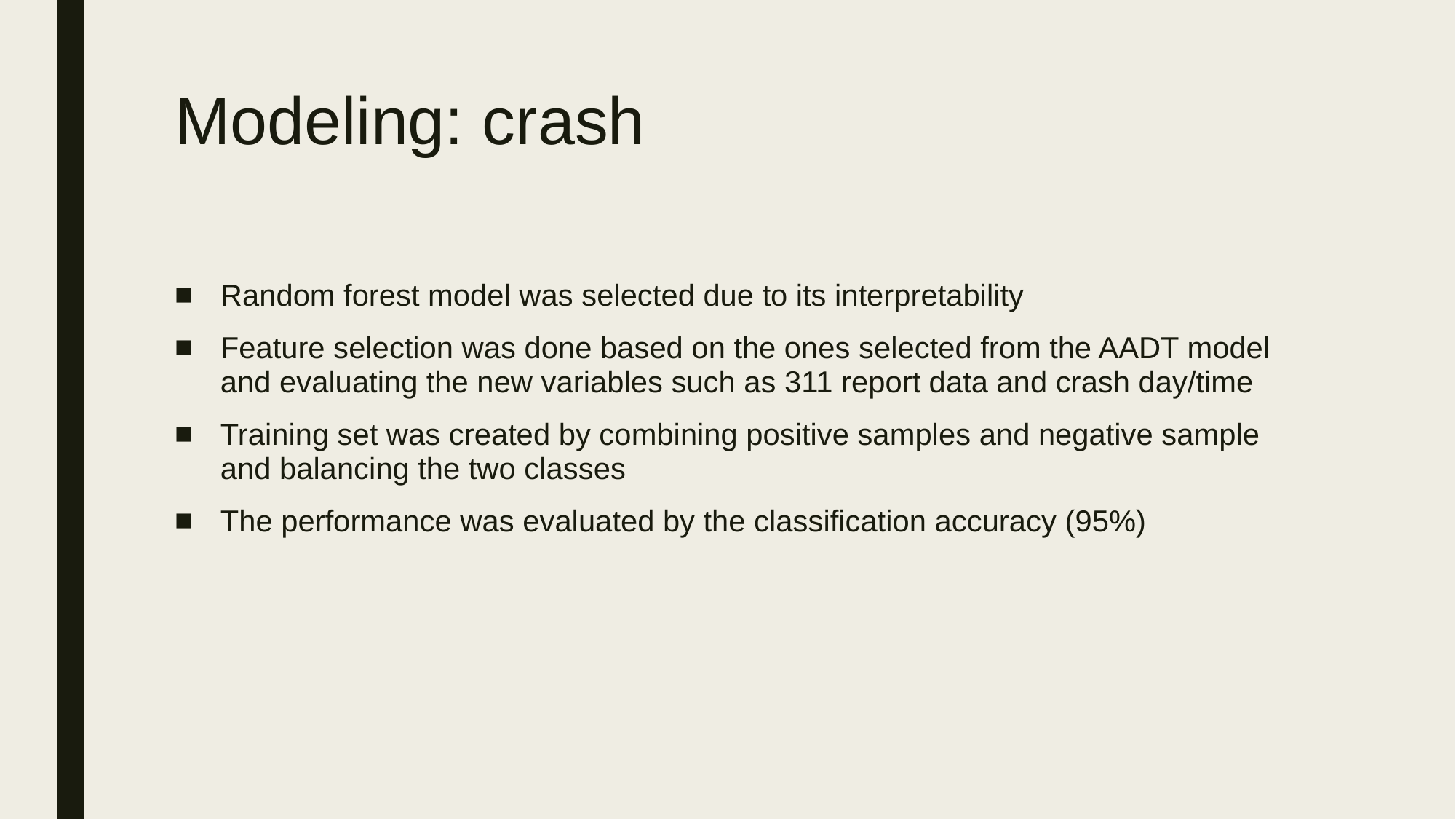

# Modeling: crash
Random forest model was selected due to its interpretability
Feature selection was done based on the ones selected from the AADT model and evaluating the new variables such as 311 report data and crash day/time
Training set was created by combining positive samples and negative sample and balancing the two classes
The performance was evaluated by the classification accuracy (95%)